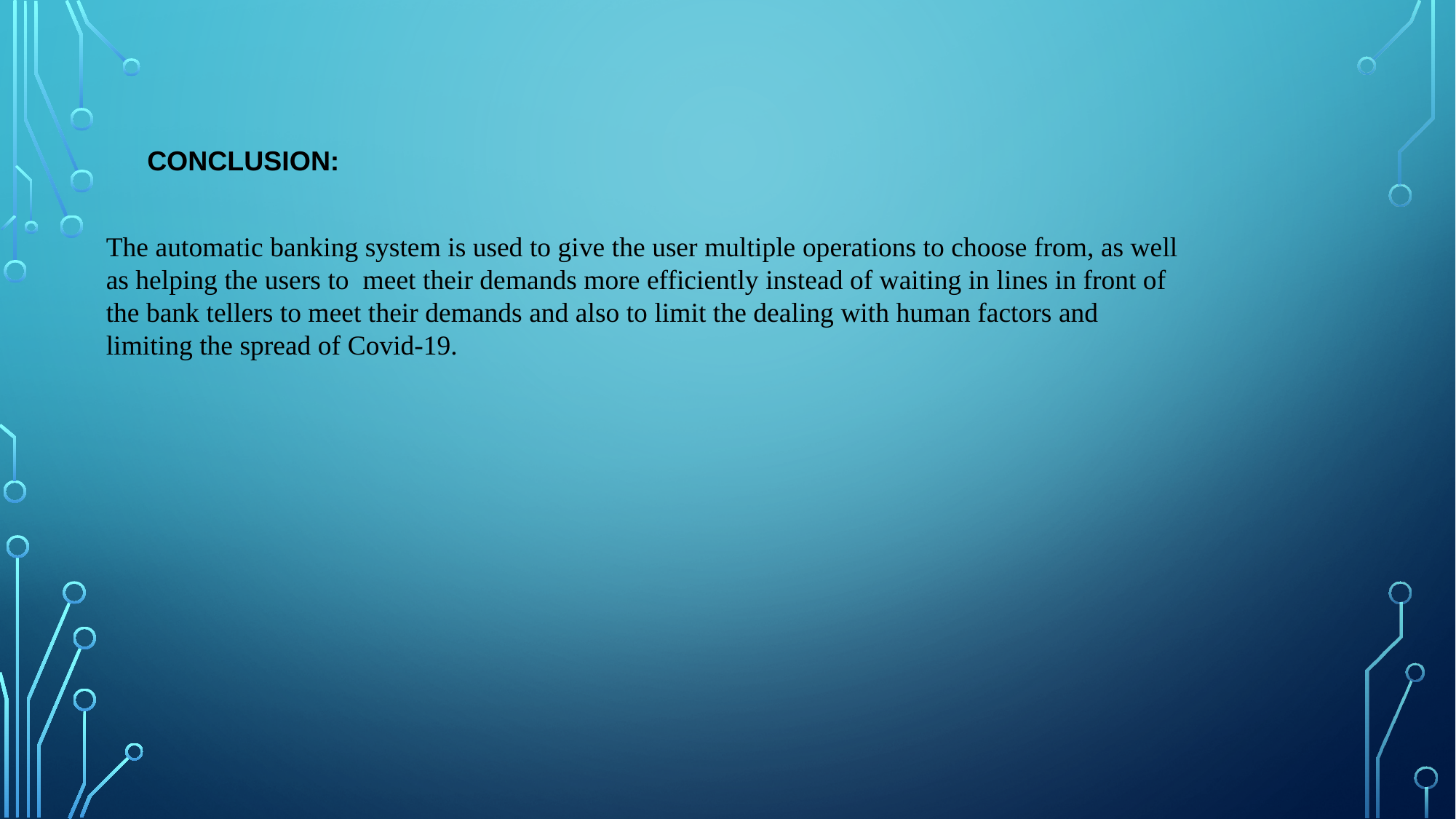

# Conclusion:
The automatic banking system is used to give the user multiple operations to choose from, as well as helping the users to  meet their demands more efficiently instead of waiting in lines in front of the bank tellers to meet their demands and also to limit the dealing with human factors and limiting the spread of Covid-19.